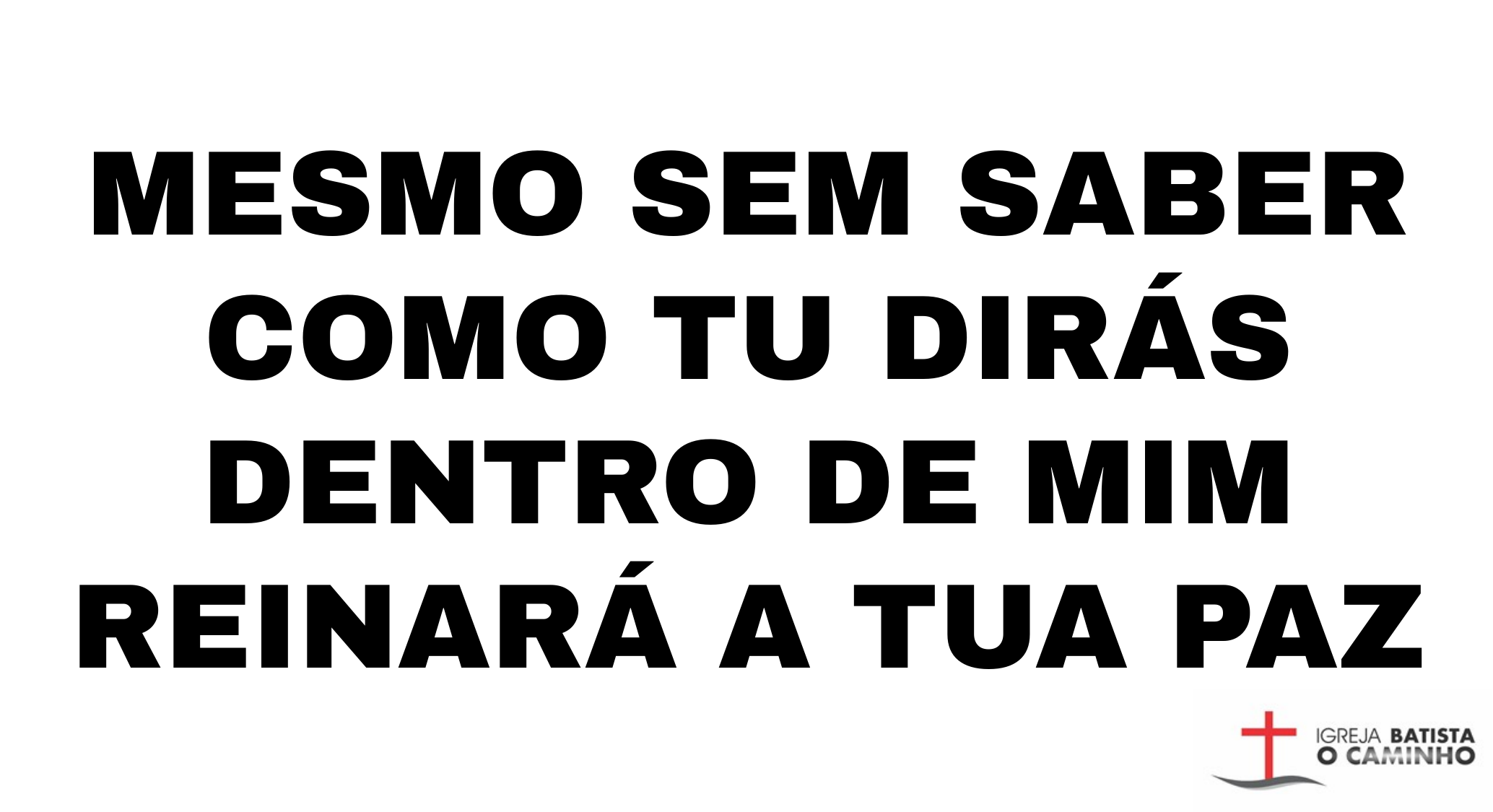

MESMO SEM SABER COMO TU DIRÁS
DENTRO DE MIM REINARÁ A TUA PAZ